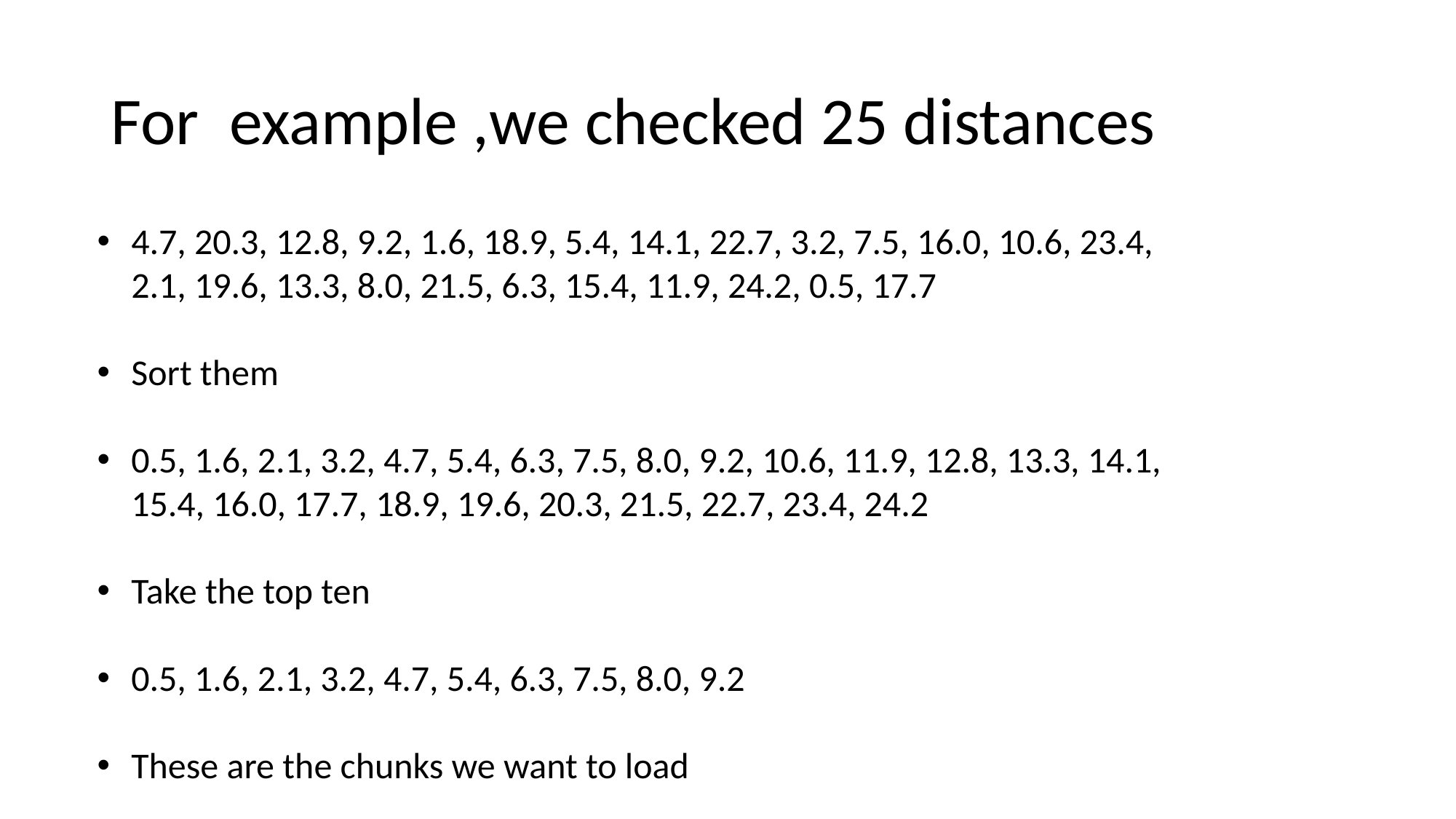

# For  example ,we checked 25 distances
4.7, 20.3, 12.8, 9.2, 1.6, 18.9, 5.4, 14.1, 22.7, 3.2, 7.5, 16.0, 10.6, 23.4, 2.1, 19.6, 13.3, 8.0, 21.5, 6.3, 15.4, 11.9, 24.2, 0.5, 17.7

Sort them

0.5, 1.6, 2.1, 3.2, 4.7, 5.4, 6.3, 7.5, 8.0, 9.2, 10.6, 11.9, 12.8, 13.3, 14.1, 15.4, 16.0, 17.7, 18.9, 19.6, 20.3, 21.5, 22.7, 23.4, 24.2

Take the top ten

0.5, 1.6, 2.1, 3.2, 4.7, 5.4, 6.3, 7.5, 8.0, 9.2

These are the chunks we want to load